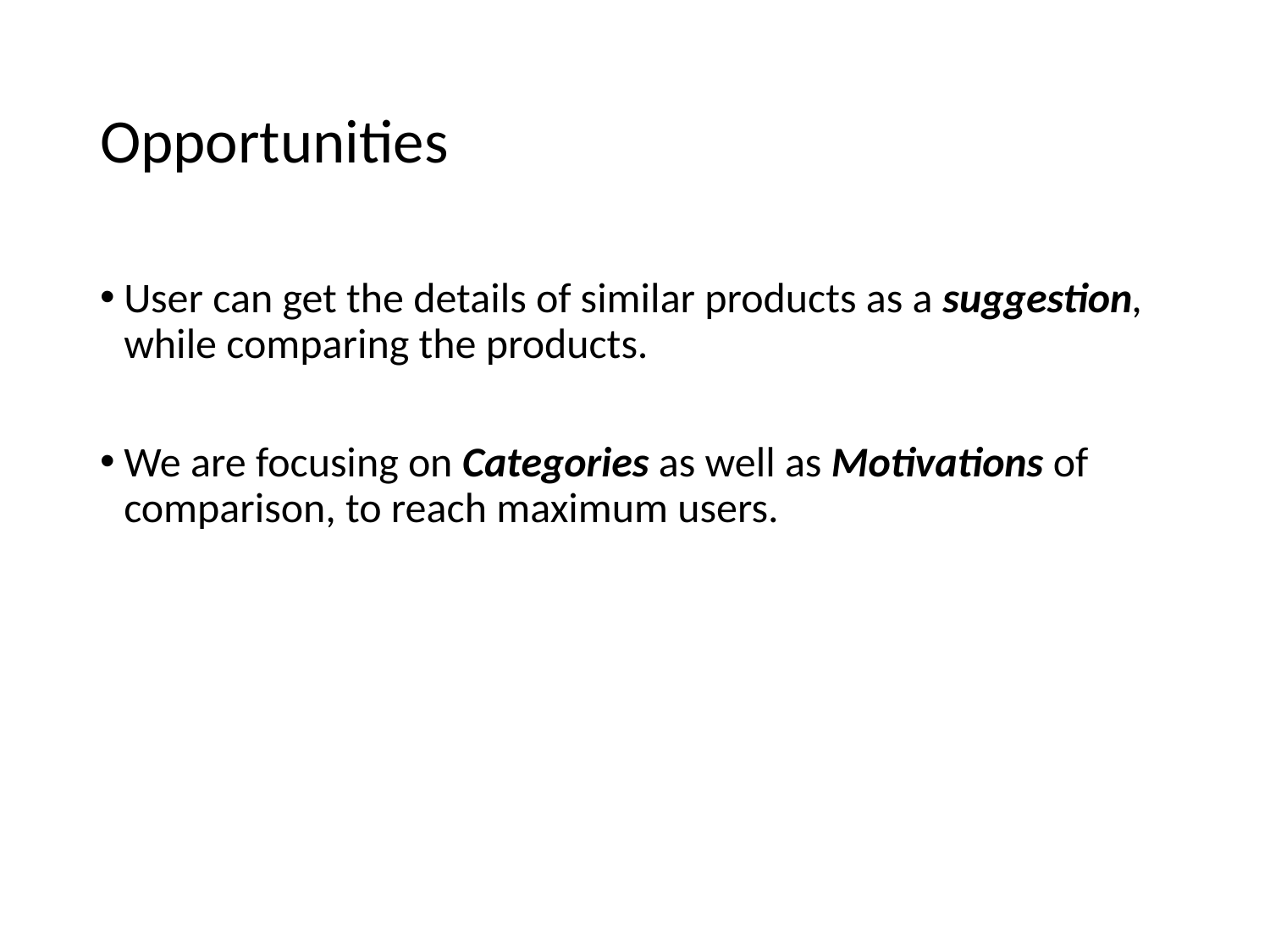

# Opportunities

User can get the details of similar products as a suggestion, while comparing the products.

We are focusing on Categories as well as Motivations of comparison, to reach maximum users.